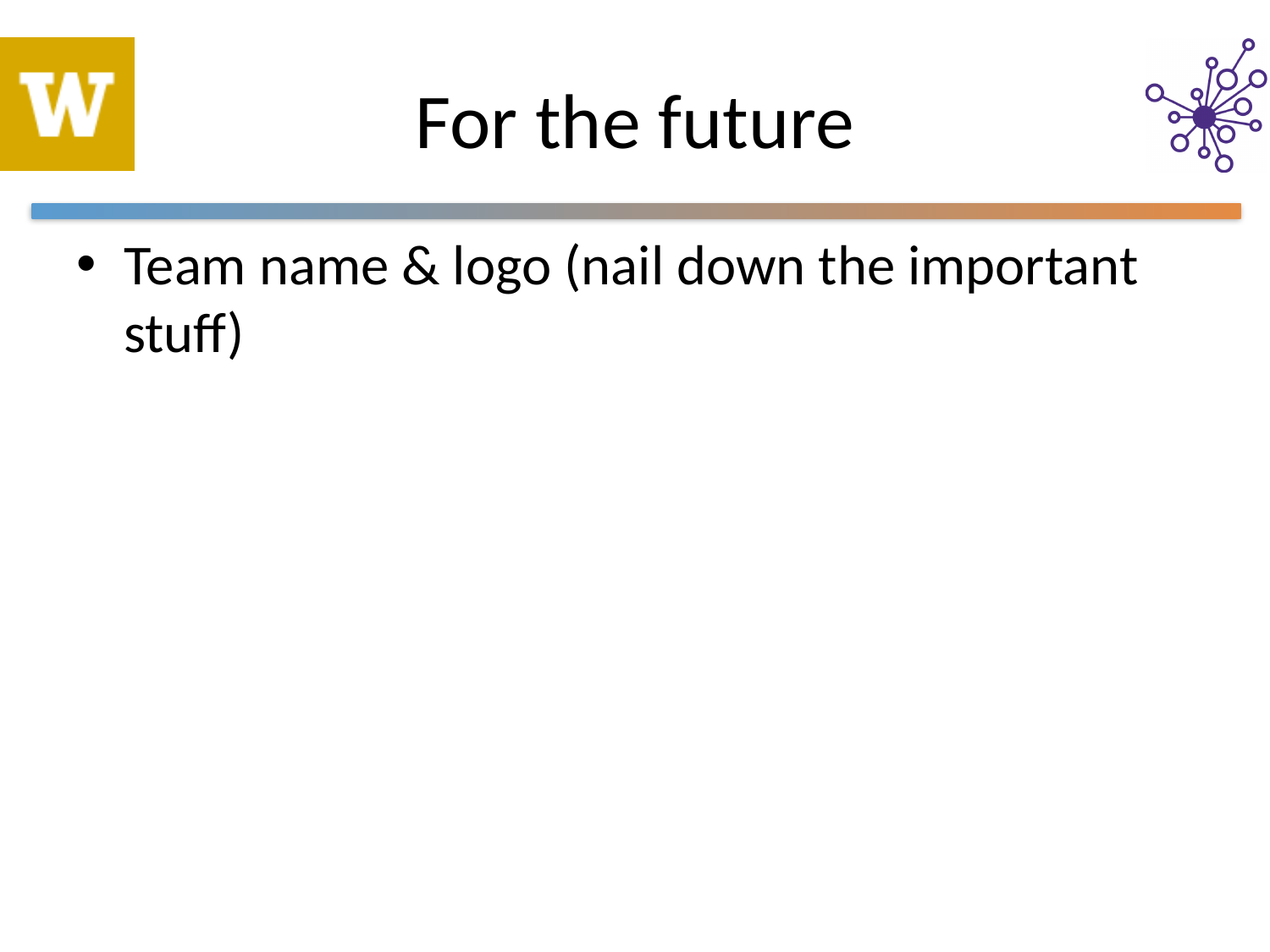

# For the future
Team name & logo (nail down the important stuff)